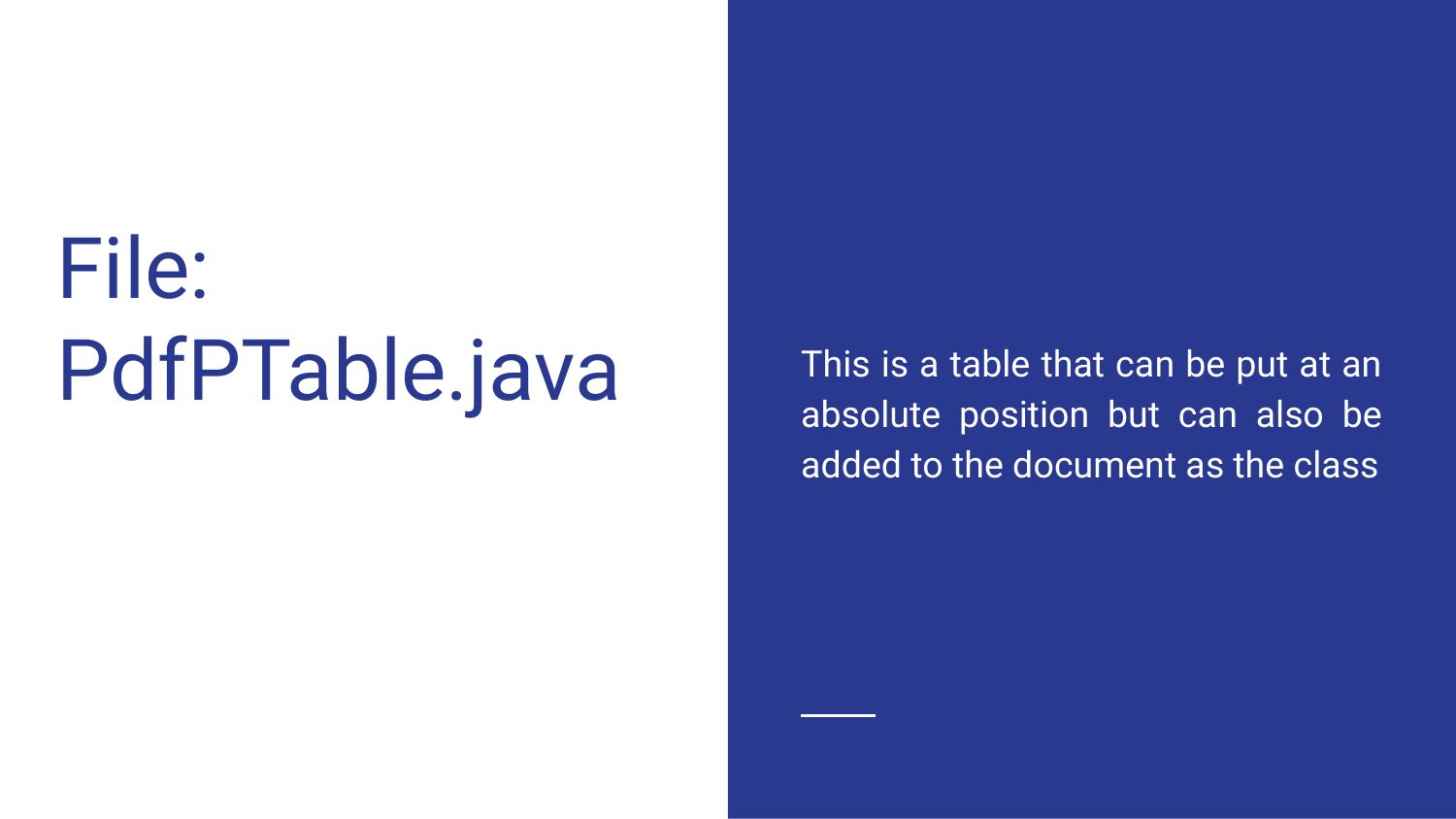

This is a table that can be put at an absolute position but can also be added to the document as the class
# File:
PdfPTable.java